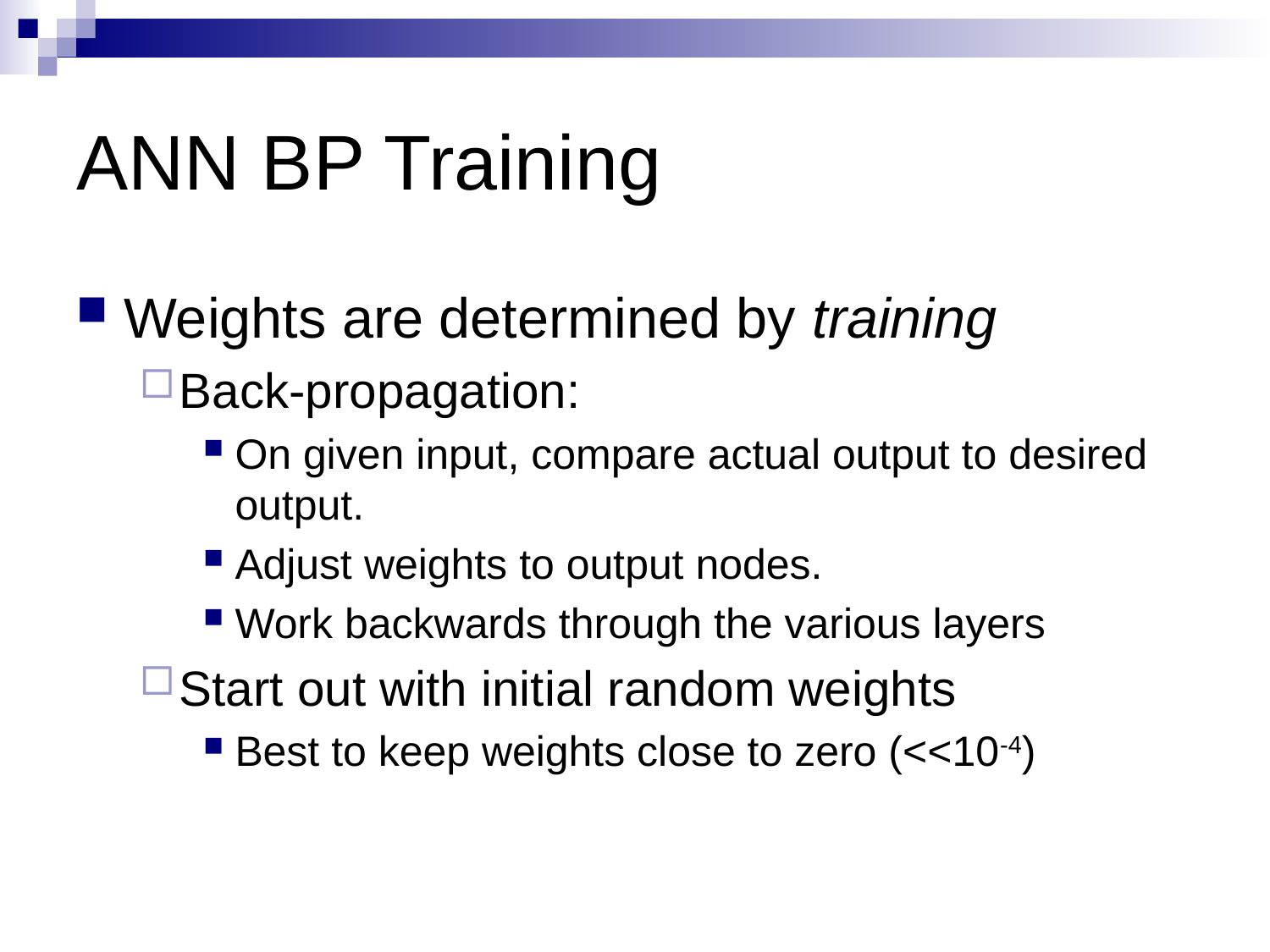

# ANN BP Training
Weights are determined by training
Back-propagation:
On given input, compare actual output to desired output.
Adjust weights to output nodes.
Work backwards through the various layers
Start out with initial random weights
Best to keep weights close to zero (<<10-4)